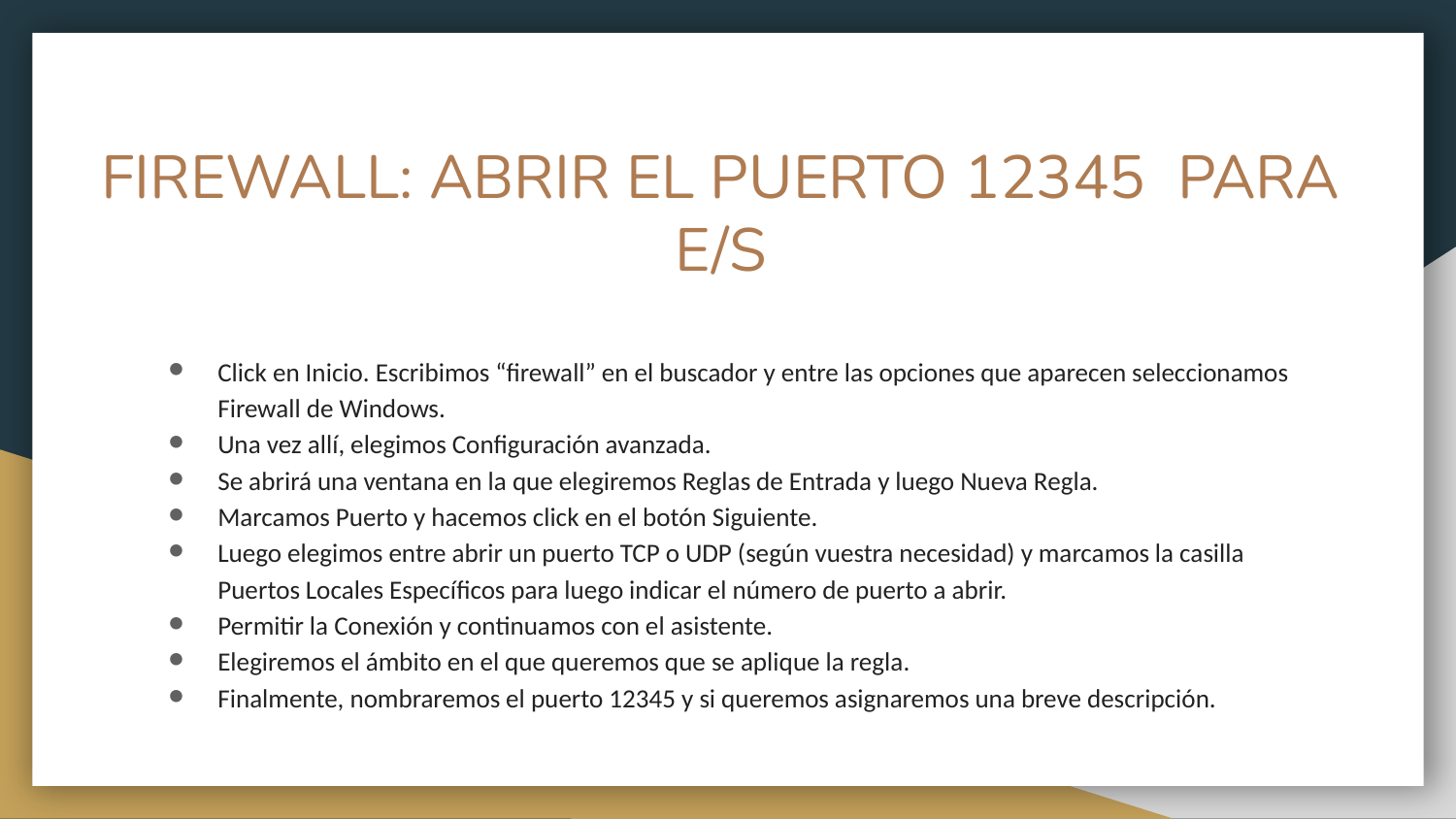

# FIREWALL: ABRIR EL PUERTO 12345  PARA E/S
Click en Inicio. Escribimos “firewall” en el buscador y entre las opciones que aparecen seleccionamos Firewall de Windows.
Una vez allí, elegimos Configuración avanzada.
Se abrirá una ventana en la que elegiremos Reglas de Entrada y luego Nueva Regla.
Marcamos Puerto y hacemos click en el botón Siguiente.
Luego elegimos entre abrir un puerto TCP o UDP (según vuestra necesidad) y marcamos la casilla Puertos Locales Específicos para luego indicar el número de puerto a abrir.
Permitir la Conexión y continuamos con el asistente.
Elegiremos el ámbito en el que queremos que se aplique la regla.
Finalmente, nombraremos el puerto 12345 y si queremos asignaremos una breve descripción.